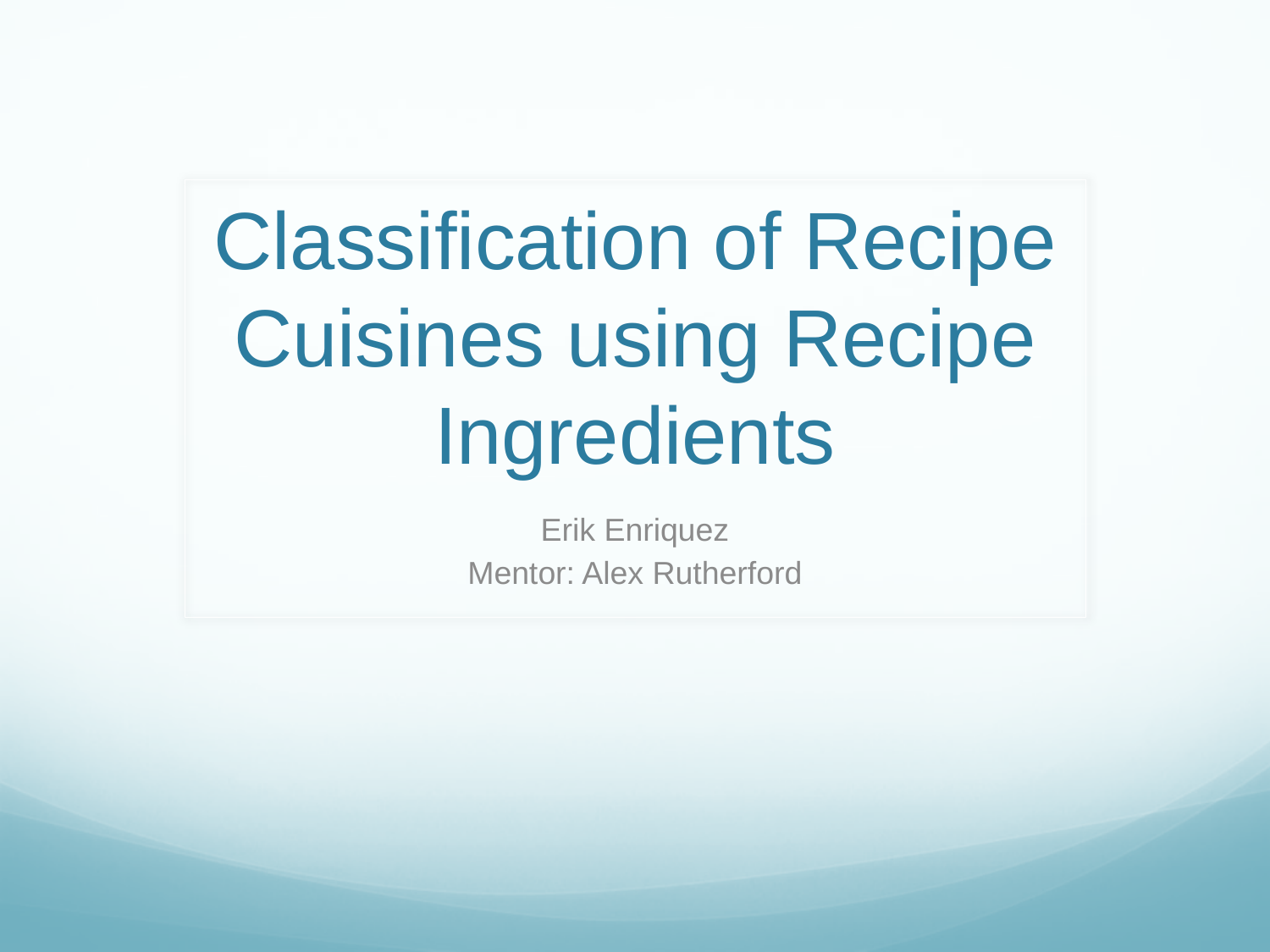

# Classification of Recipe Cuisines using Recipe Ingredients
Erik Enriquez
Mentor: Alex Rutherford